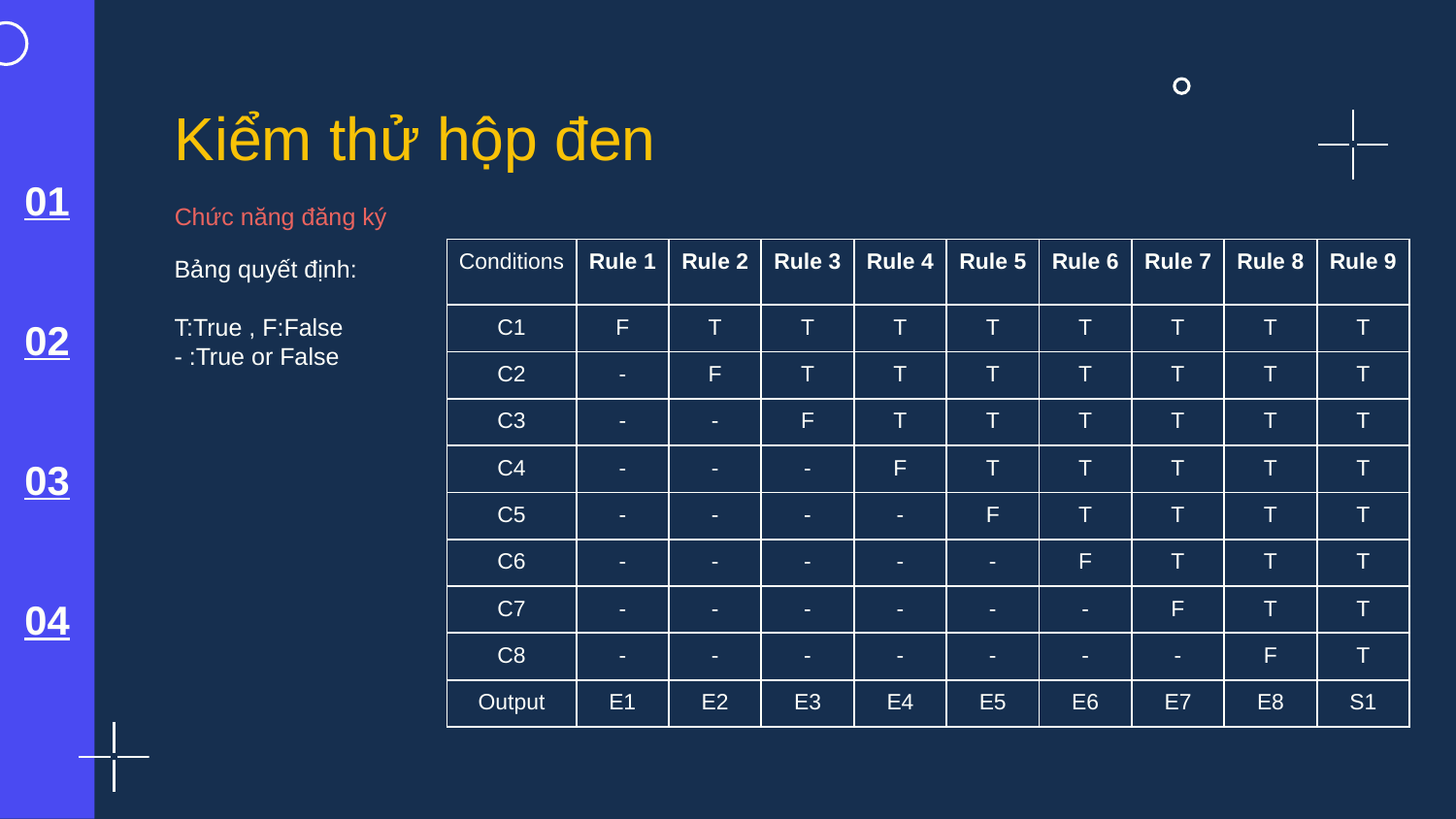

# Kiểm thử hộp đen

01
Chức năng đăng ký
Bảng quyết định:

T:True , F:False
- :True or False
| Conditions | Rule 1 | Rule 2 | Rule 3 | Rule 4 | Rule 5 | Rule 6 | Rule 7 | Rule 8 | Rule 9 |
| --- | --- | --- | --- | --- | --- | --- | --- | --- | --- |
| C1 | F | T | T | T | T | T | T | T | T |
| C2 | - | F | T | T | T | T | T | T | T |
| C3 | - | - | F | T | T | T | T | T | T |
| C4 | - | - | - | F | T | T | T | T | T |
| C5 | - | - | - | - | F | T | T | T | T |
| C6 | - | - | - | - | - | F | T | T | T |
| C7 | - | - | - | - | - | - | F | T | T |
| C8 | - | - | - | - | - | - | - | F | T |
| Output | E1 | E2 | E3 | E4 | E5 | E6 | E7 | E8 | S1 |
02
03
04